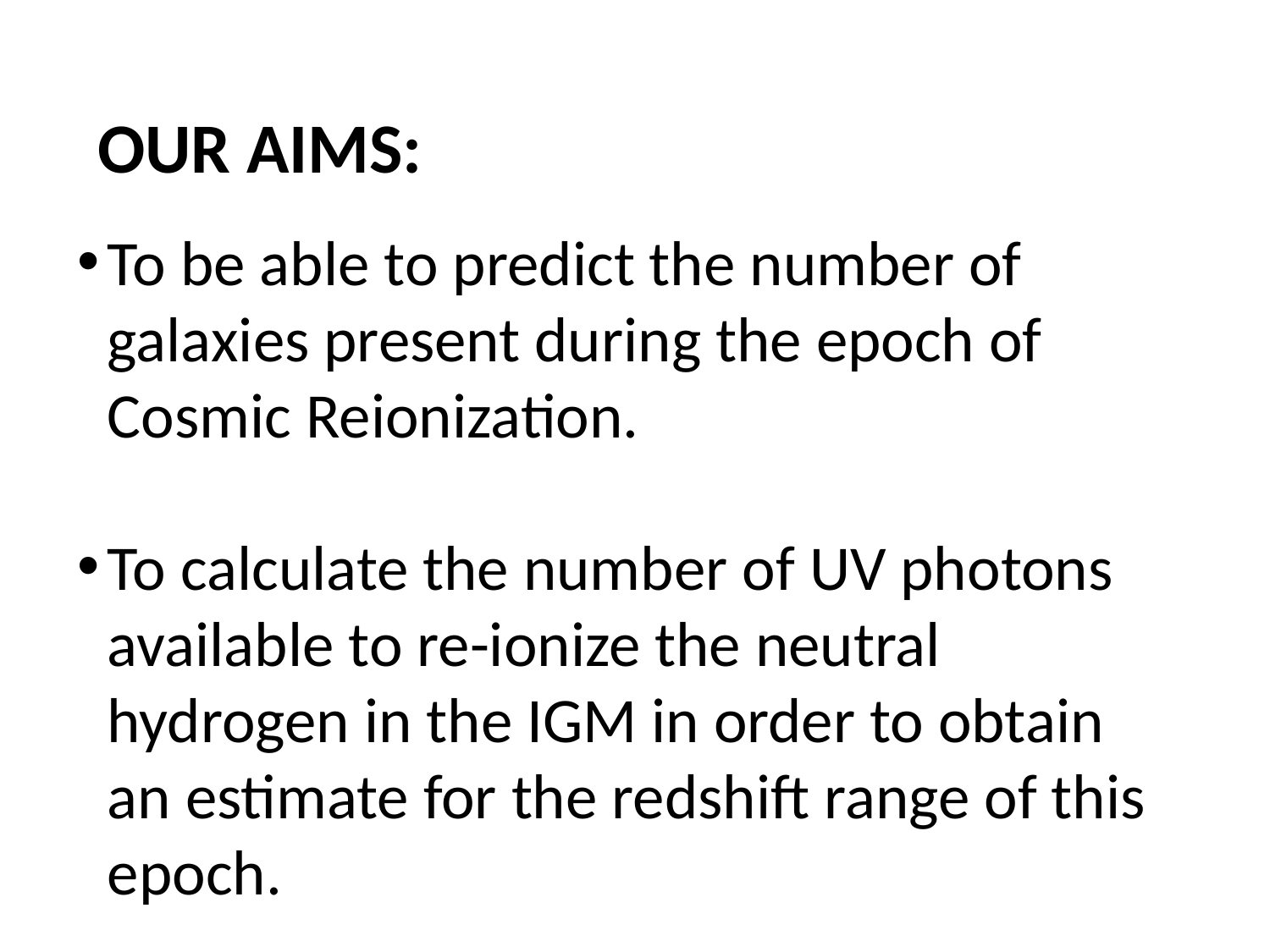

# Our Aims:
To be able to predict the number of galaxies present during the epoch of Cosmic Reionization.

To calculate the number of UV photons available to re-ionize the neutral hydrogen in the IGM in order to obtain an estimate for the redshift range of this epoch.